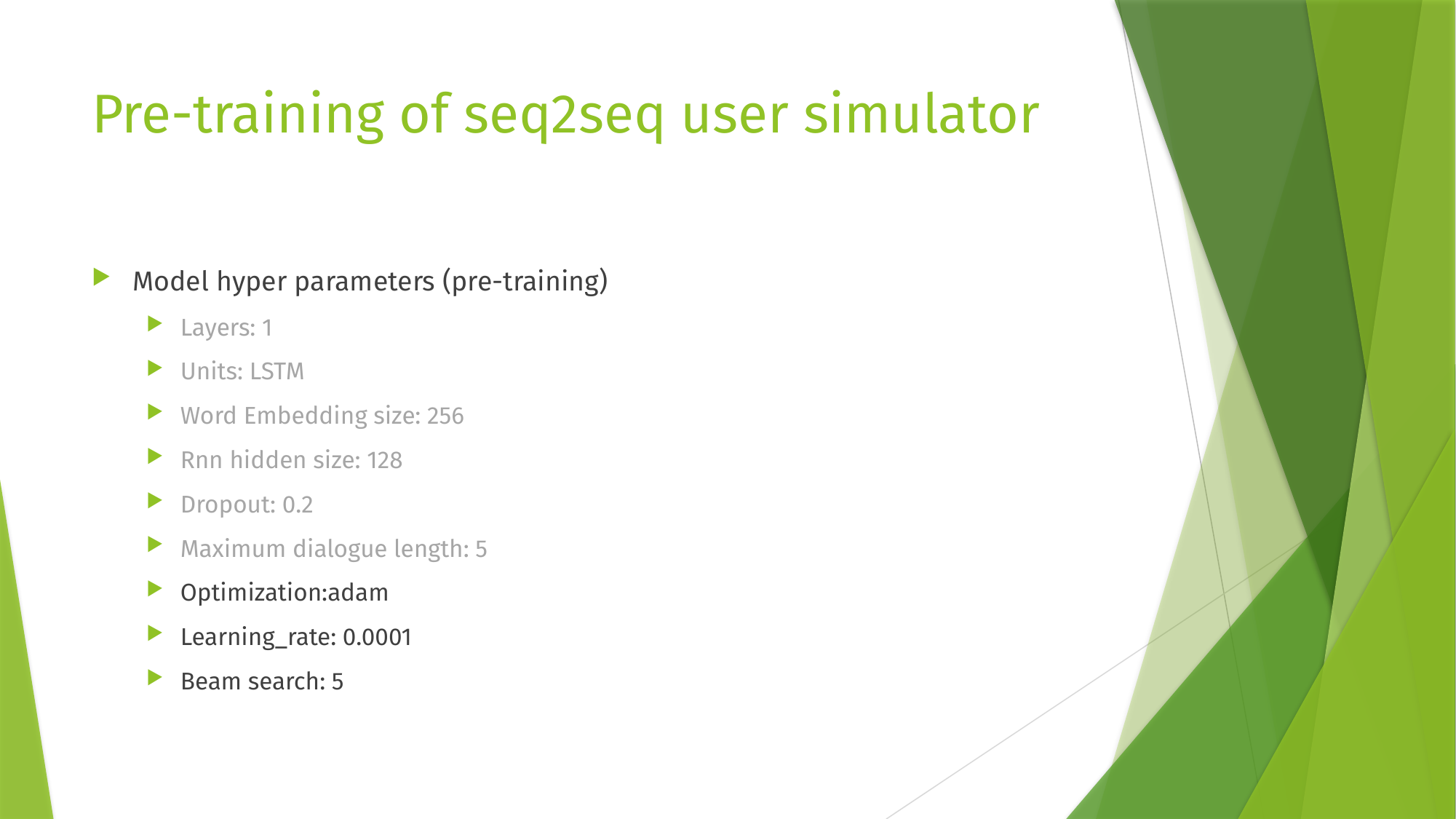

# Pre-training of seq2seq user simulator
Model hyper parameters (pre-training)
Layers: 1
Units: LSTM
Word Embedding size: 256
Rnn hidden size: 128
Dropout: 0.2
Maximum dialogue length: 5
Optimization:adam
Learning_rate: 0.0001
Beam search: 5